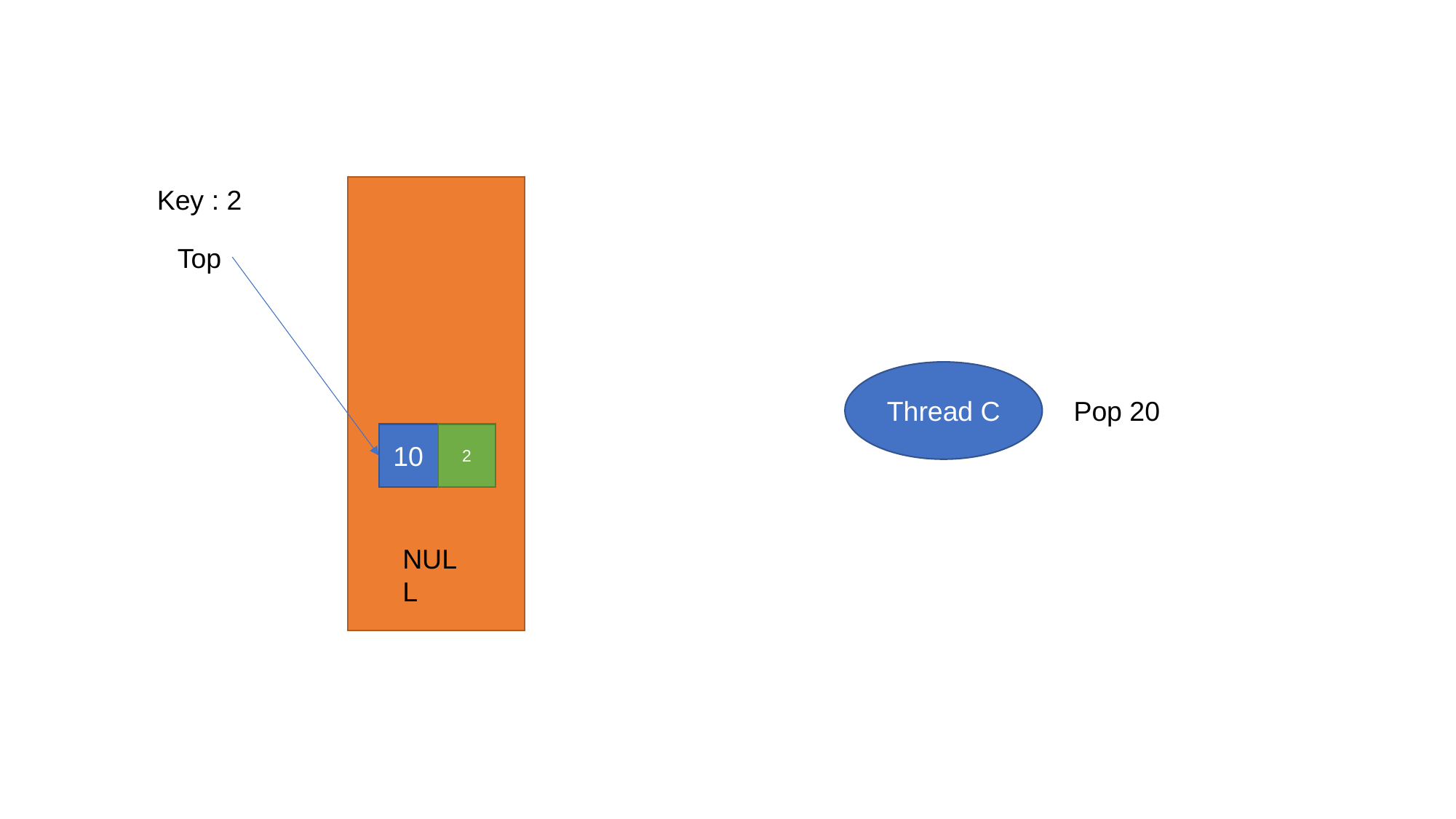

Key : 2

Top
Thread C
Pop 20
2
10
NULL